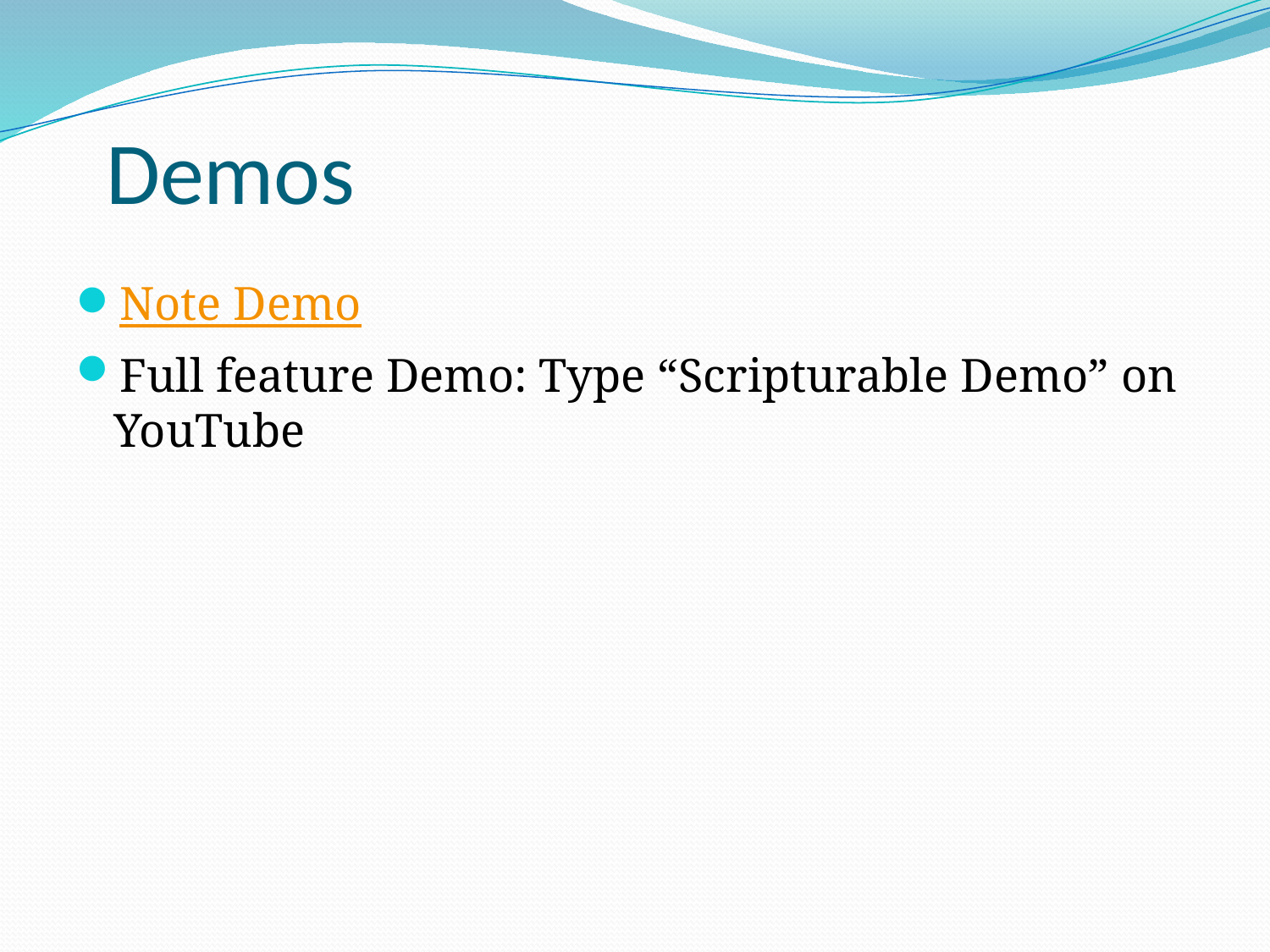

# Demos
Note Demo
Full feature Demo: Type “Scripturable Demo” on YouTube